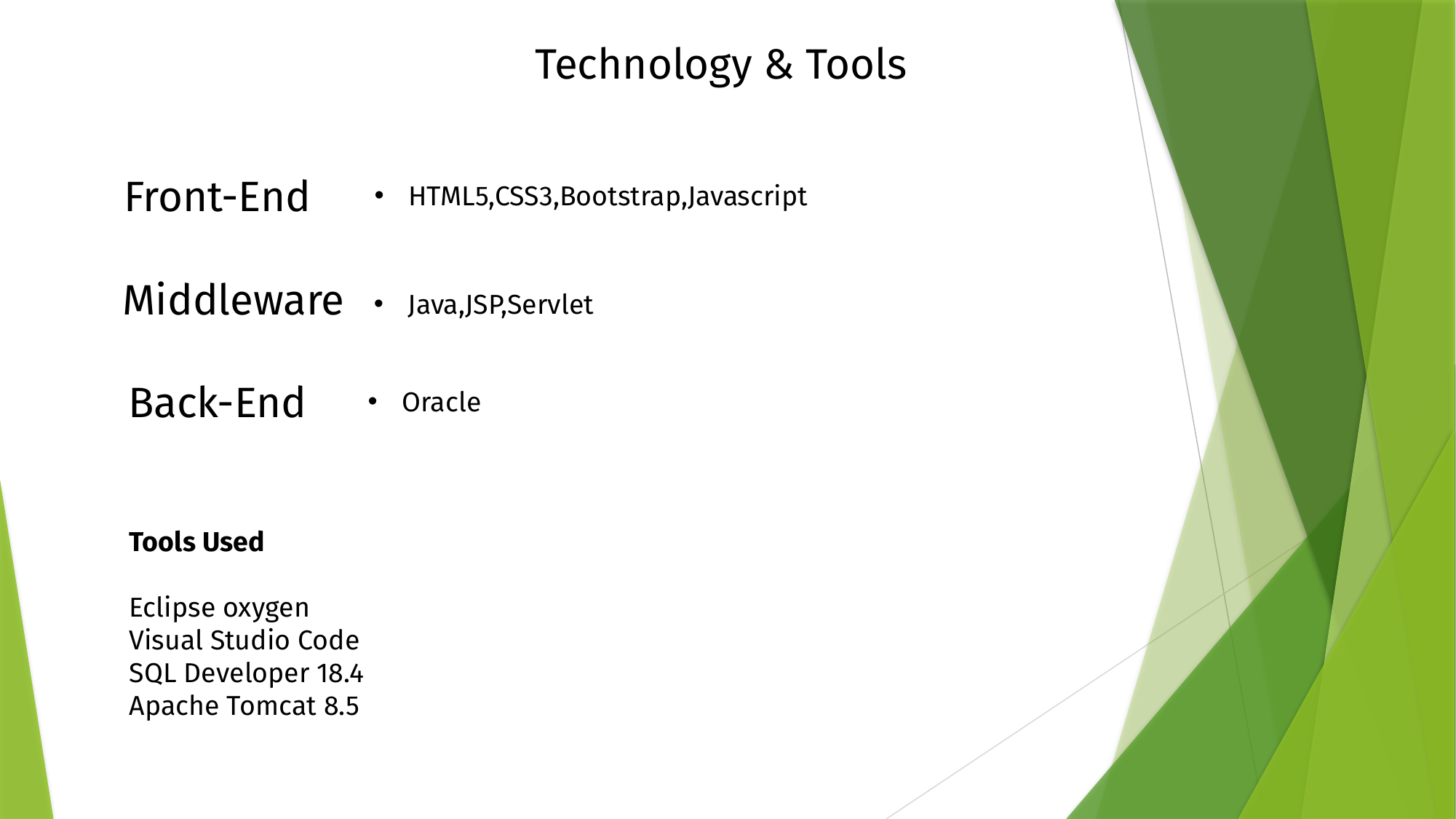

Technology & Tools
Front-End
HTML5,CSS3,Bootstrap,Javascript
Middleware
Java,JSP,Servlet
Back-End
Oracle
Tools Used

Eclipse oxygen
Visual Studio Code
SQL Developer 18.4
Apache Tomcat 8.5